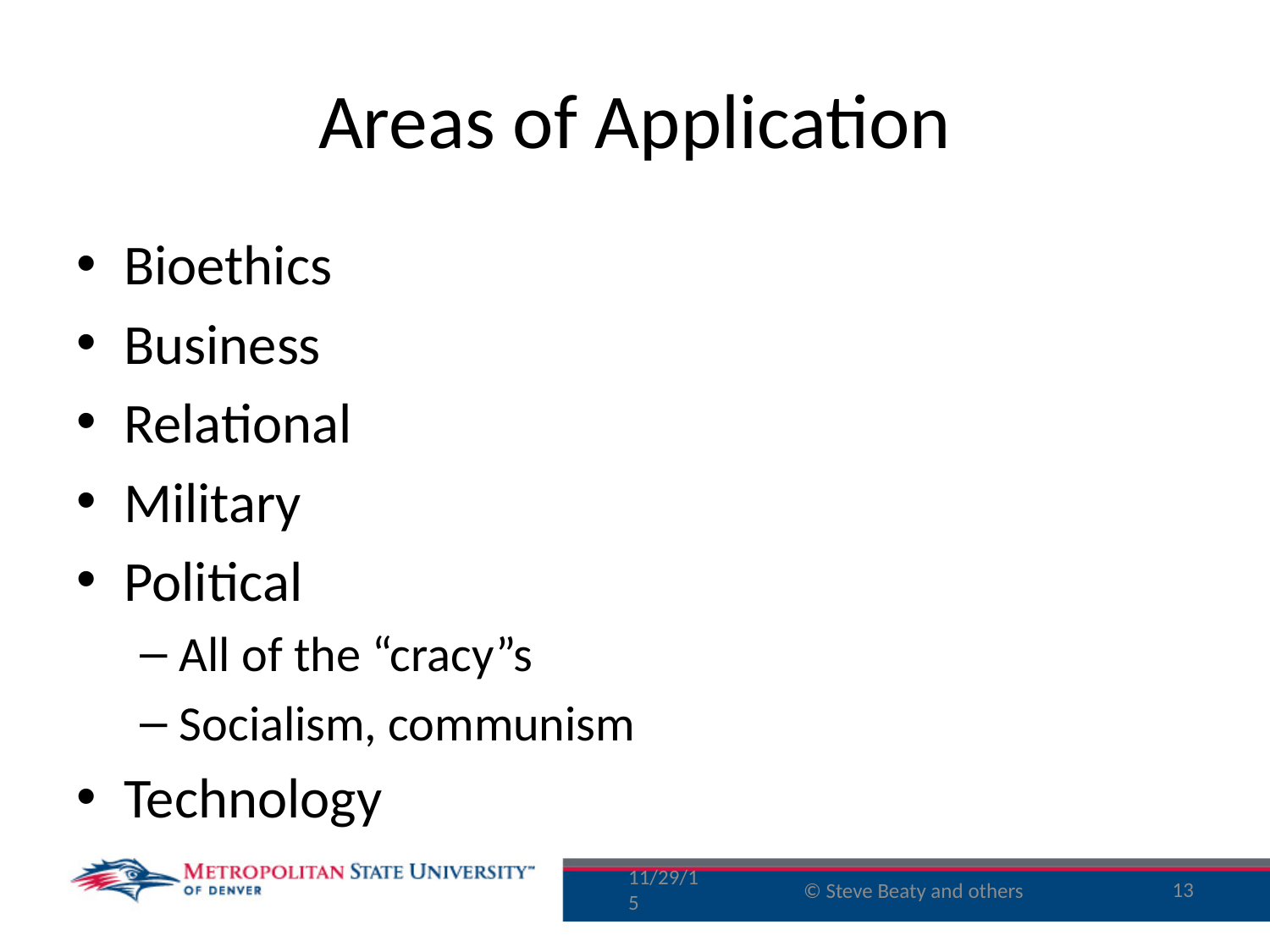

# Areas of Application
Bioethics
Business
Relational
Military
Political
All of the “cracy”s
Socialism, communism
Technology
11/29/15
13
© Steve Beaty and others